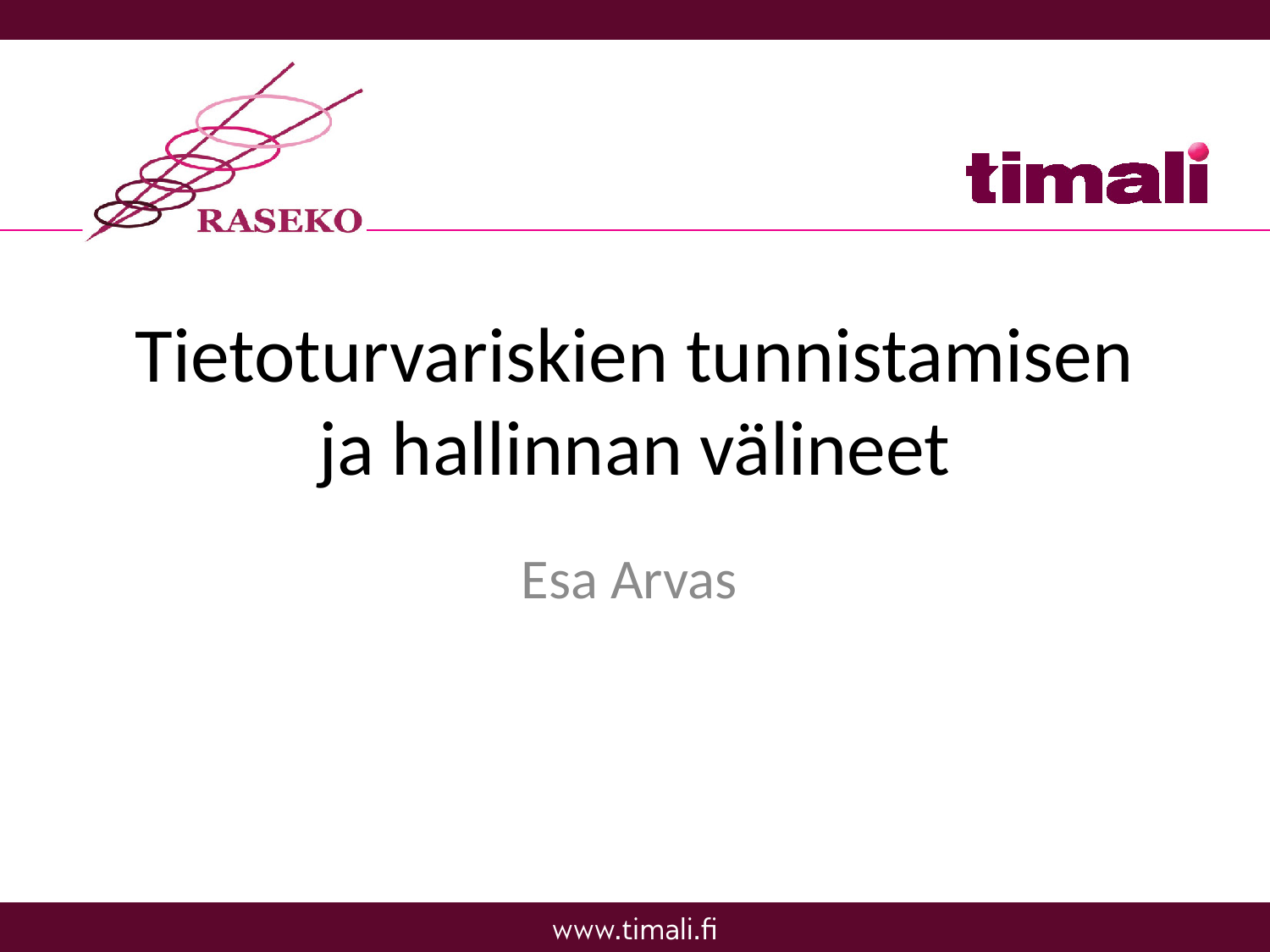

# Tietoturvariskien tunnistamisen ja hallinnan välineet
Esa Arvas